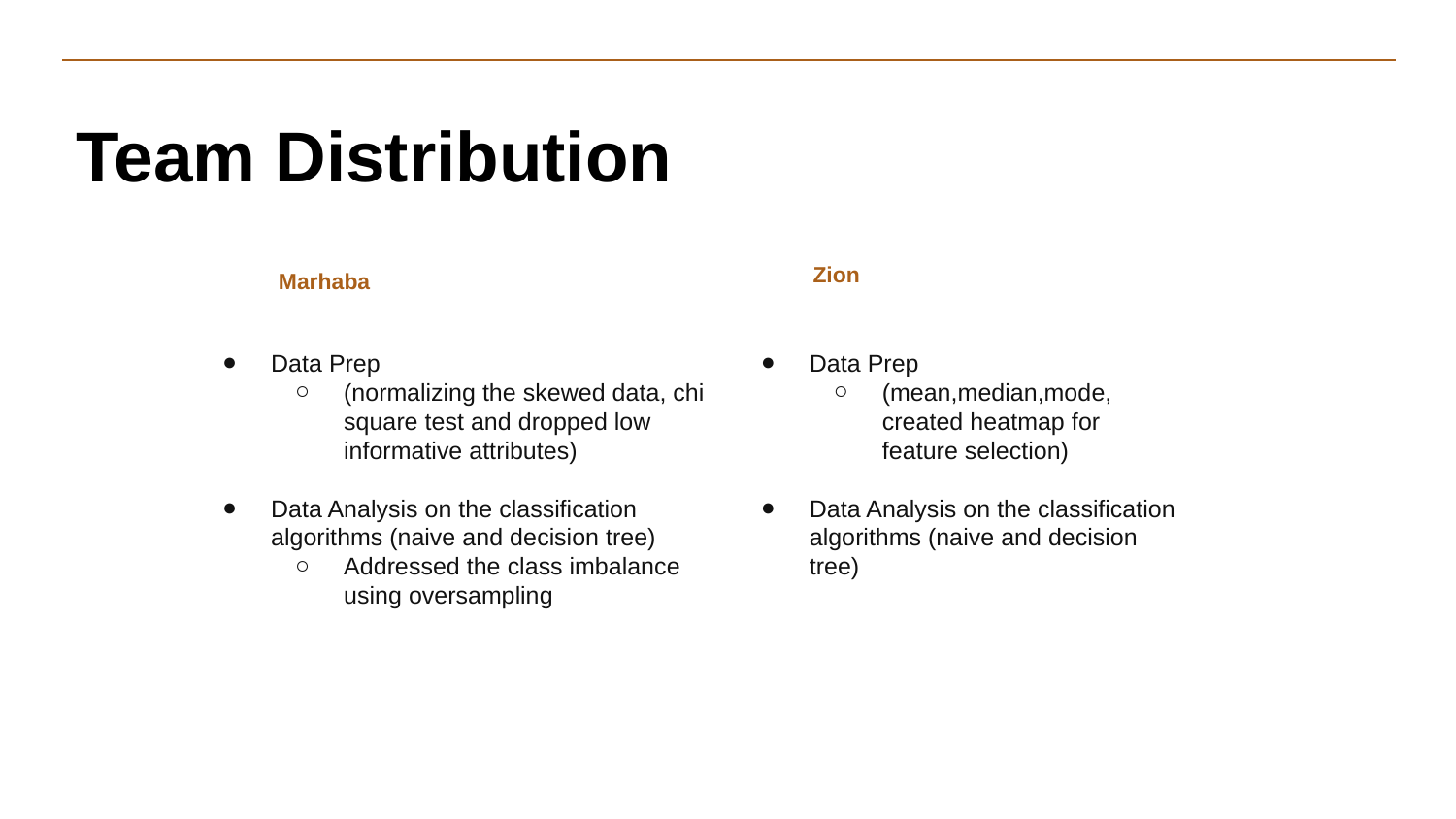

# Team Distribution
Zion
Marhaba
Data Prep
(normalizing the skewed data, chi square test and dropped low informative attributes)

Data Analysis on the classification algorithms (naive and decision tree)
Addressed the class imbalance using oversampling
Data Prep
(mean,median,mode, created heatmap for feature selection)

Data Analysis on the classification algorithms (naive and decision tree)